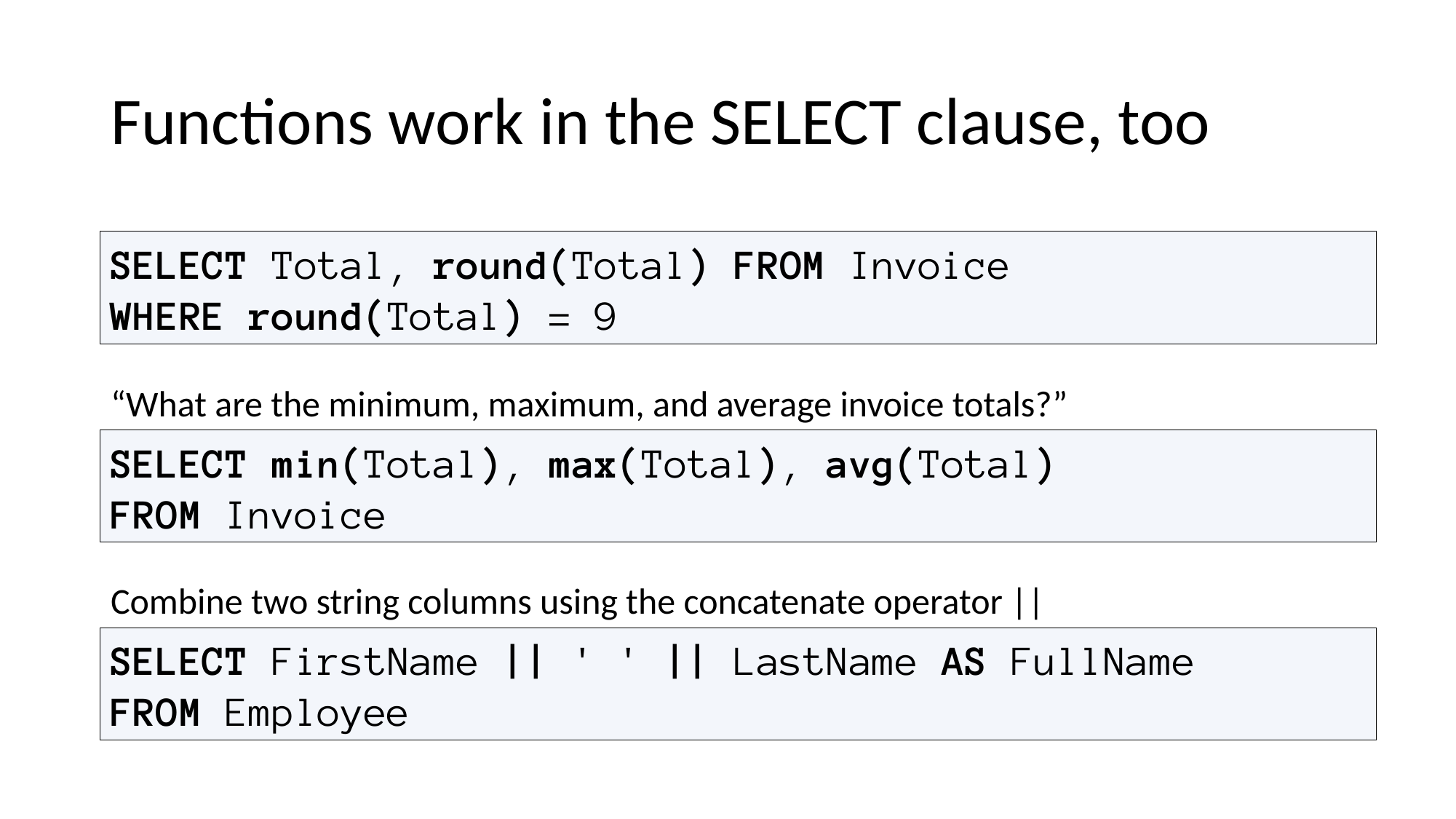

# Functions work in the SELECT clause, too
SELECT Total, round(Total) FROM Invoice
WHERE round(Total) = 9
“What are the minimum, maximum, and average invoice totals?”
SELECT min(Total), max(Total), avg(Total)
FROM Invoice
Combine two string columns using the concatenate operator ||
SELECT FirstName || ' ' || LastName AS FullName
FROM Employee